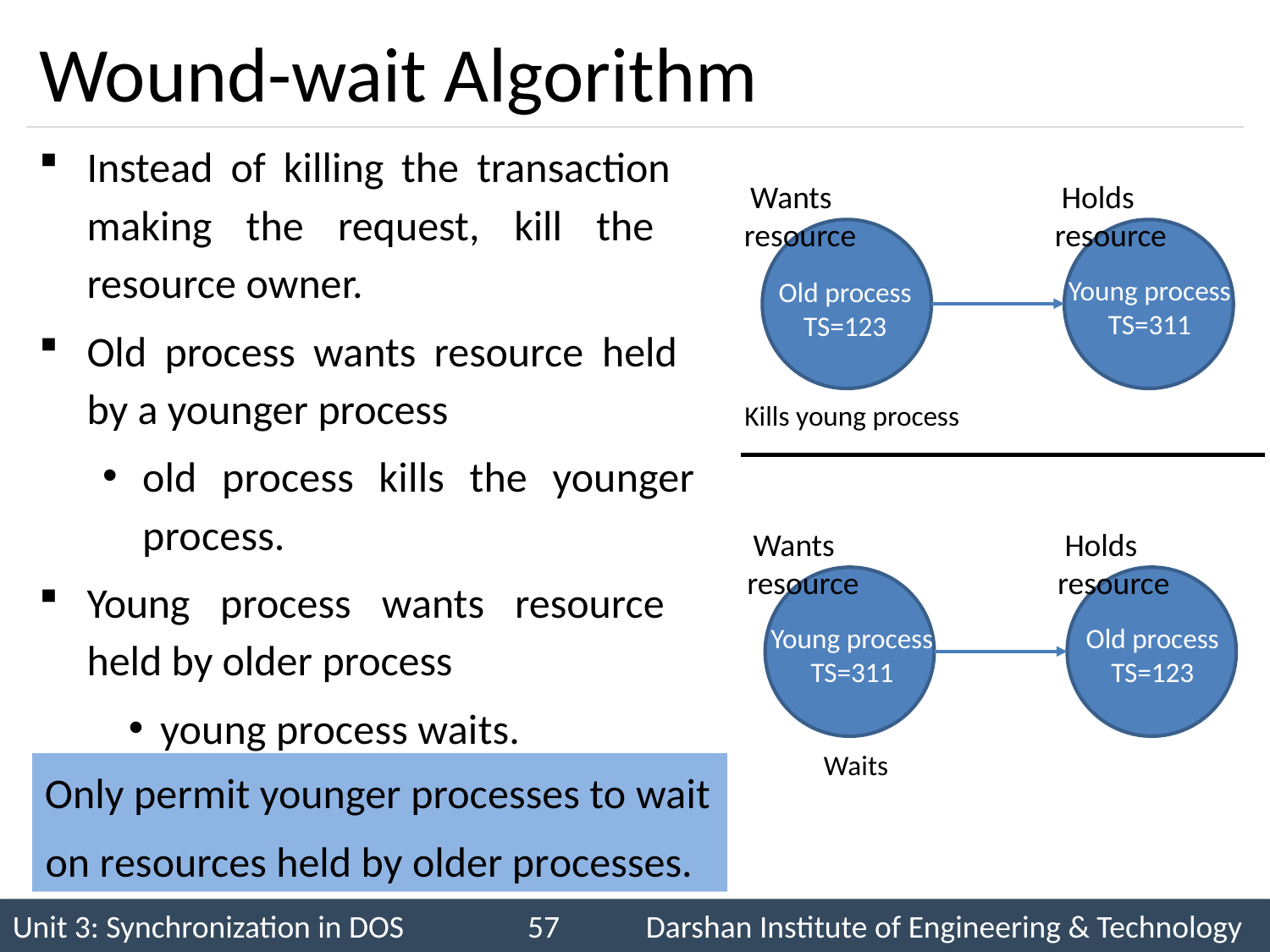

# Wound-wait Algorithm
Instead of killing the transaction  making the request, kill the  resource owner.
Old process wants resource held  by a younger process
old process kills the younger process.
Young process wants resource  held by older process
young process waits.

Holds resource
Wants resource

Young process
TS=311
Old process
TS=123
old  process  TS=123
Kills young process
Holds resource
Wants resource

Young process
TS=311
Old process
TS=123
Waits
Only permit younger processes to wait
on resources held by older processes.